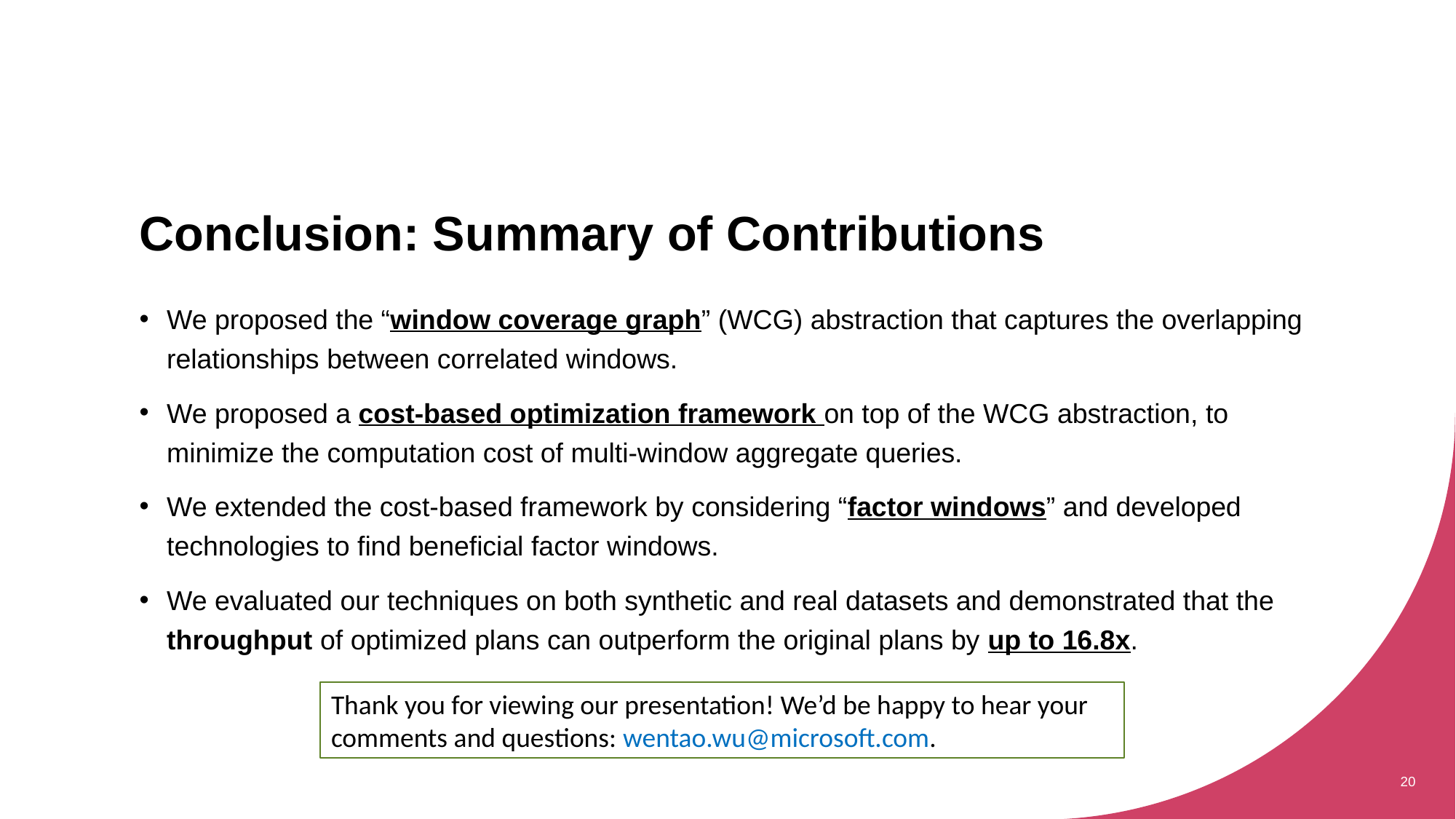

# Conclusion: Summary of Contributions
We proposed the “window coverage graph” (WCG) abstraction that captures the overlapping relationships between correlated windows.
We proposed a cost-based optimization framework on top of the WCG abstraction, to minimize the computation cost of multi-window aggregate queries.
We extended the cost-based framework by considering “factor windows” and developed technologies to find beneficial factor windows.
We evaluated our techniques on both synthetic and real datasets and demonstrated that the throughput of optimized plans can outperform the original plans by up to 16.8x.
Thank you for viewing our presentation! We’d be happy to hear your comments and questions: wentao.wu@microsoft.com.
20